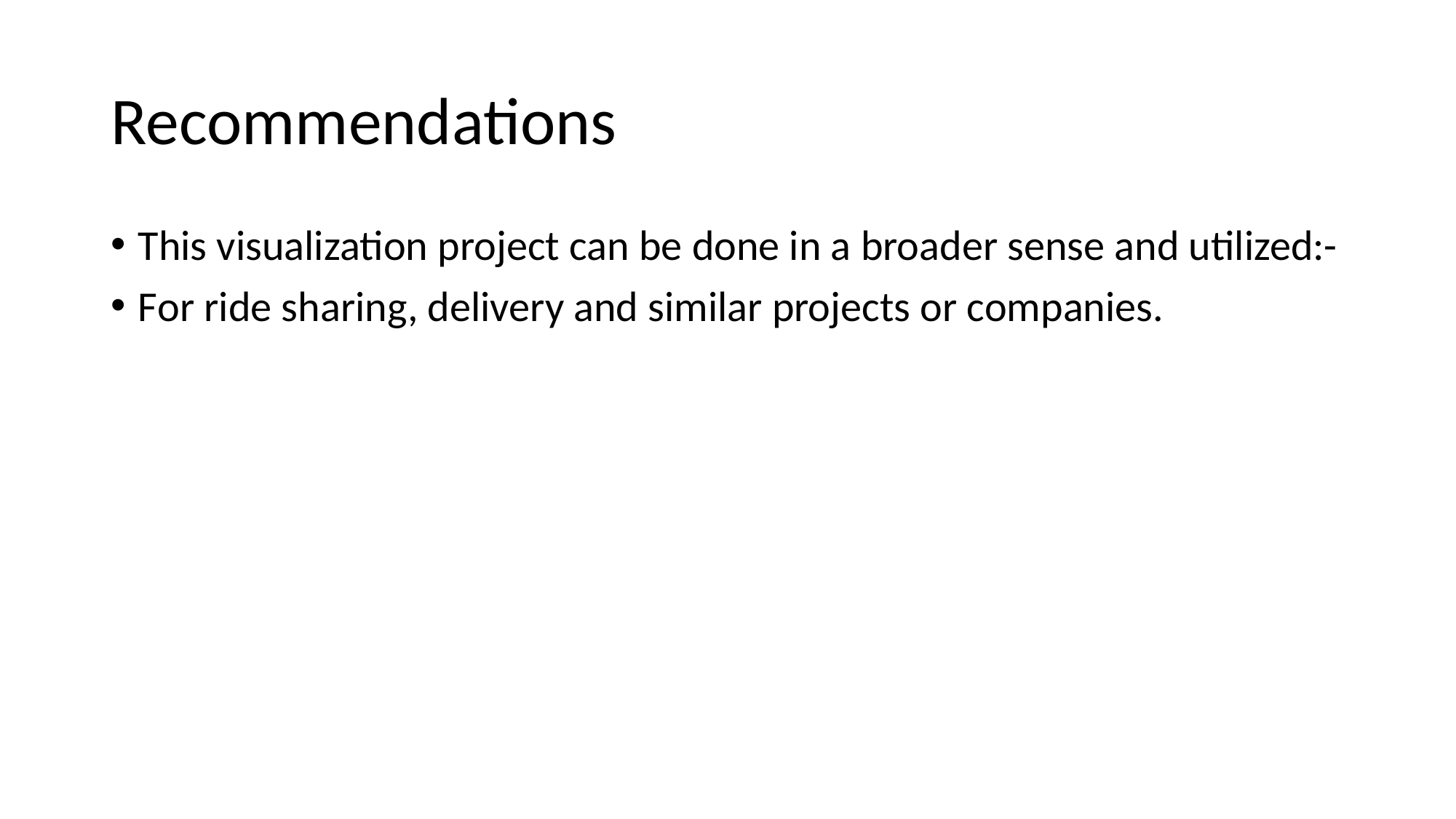

# Recommendations
This visualization project can be done in a broader sense and utilized:-
For ride sharing, delivery and similar projects or companies.